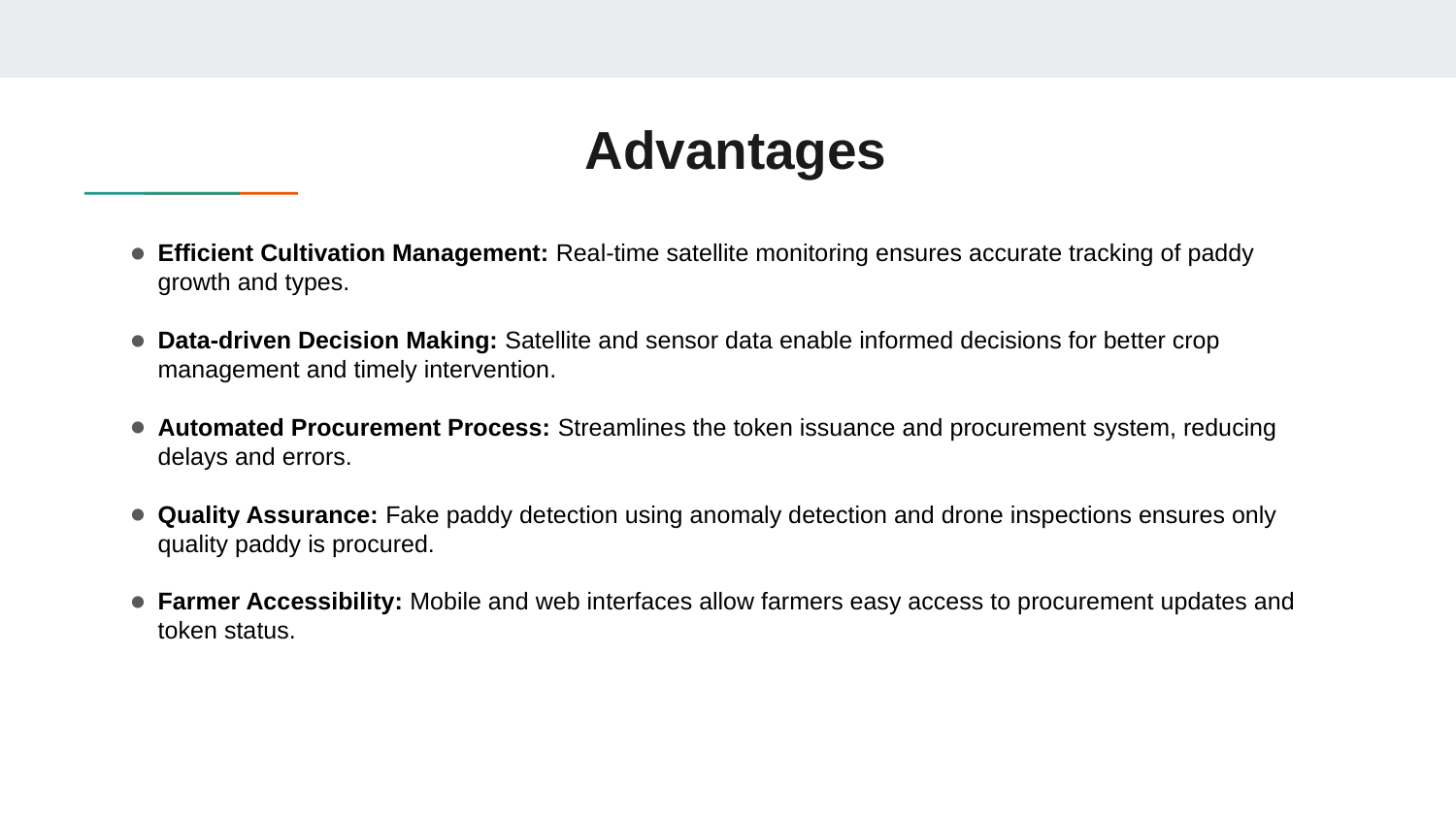

# Advantages
Efficient Cultivation Management: Real-time satellite monitoring ensures accurate tracking of paddy growth and types.

Data-driven Decision Making: Satellite and sensor data enable informed decisions for better crop management and timely intervention.

Automated Procurement Process: Streamlines the token issuance and procurement system, reducing delays and errors.

Quality Assurance: Fake paddy detection using anomaly detection and drone inspections ensures only quality paddy is procured.

Farmer Accessibility: Mobile and web interfaces allow farmers easy access to procurement updates and token status.